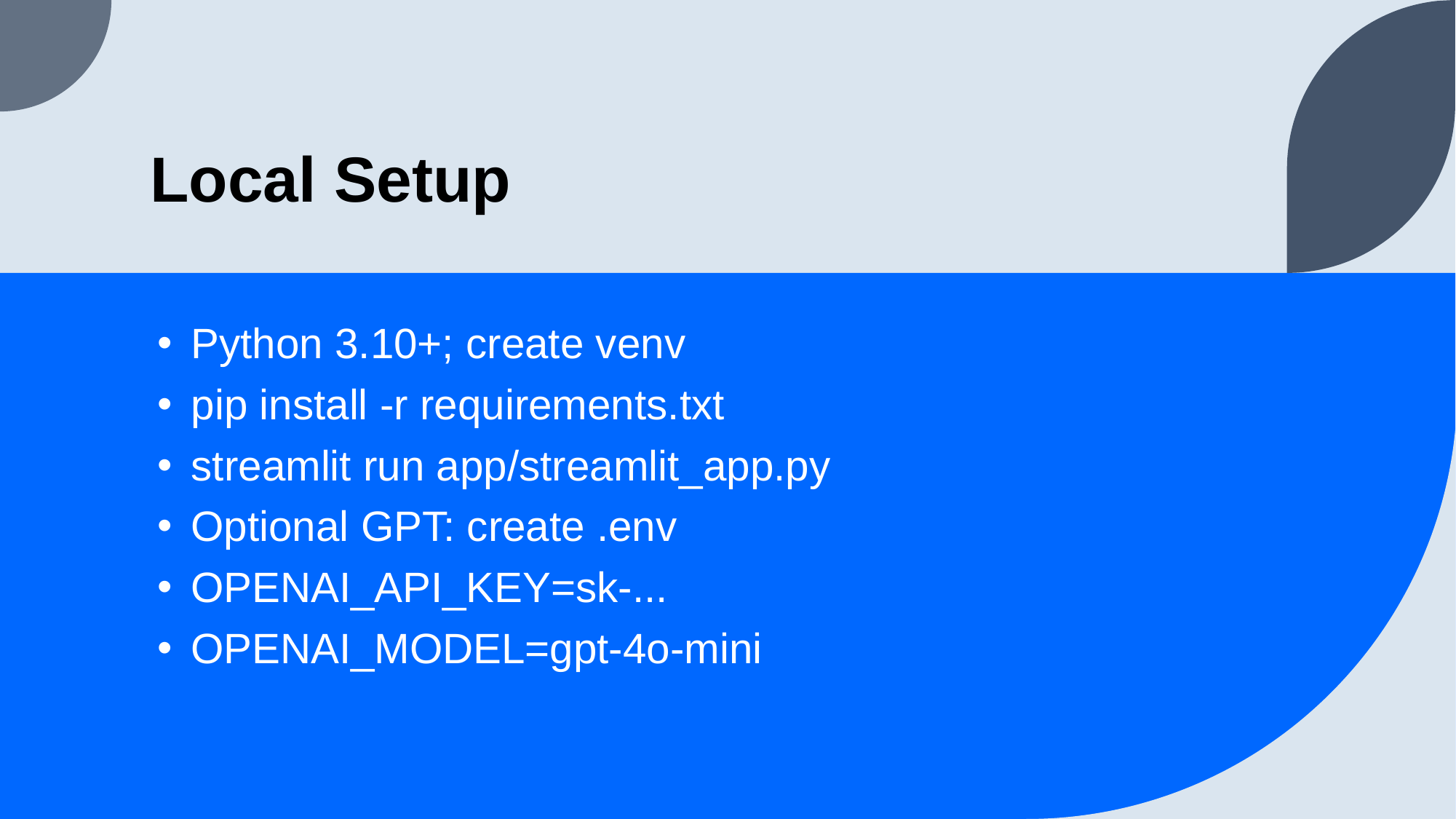

# Local Setup
Python 3.10+; create venv
pip install -r requirements.txt
streamlit run app/streamlit_app.py
Optional GPT: create .env
OPENAI_API_KEY=sk-...
OPENAI_MODEL=gpt-4o-mini